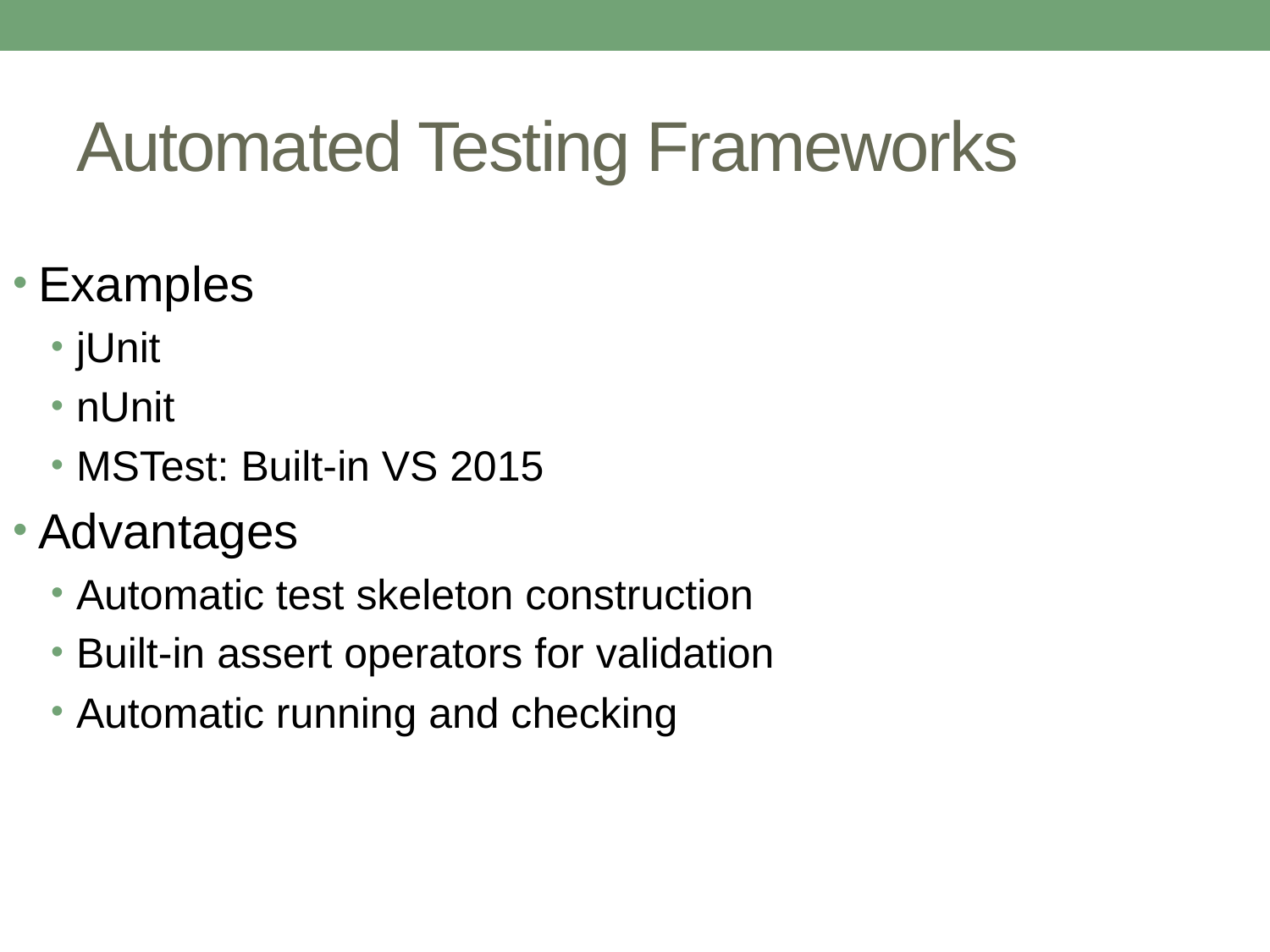

# Automated Testing Frameworks
Examples
jUnit
nUnit
MSTest: Built-in VS 2015
Advantages
Automatic test skeleton construction
Built-in assert operators for validation
Automatic running and checking